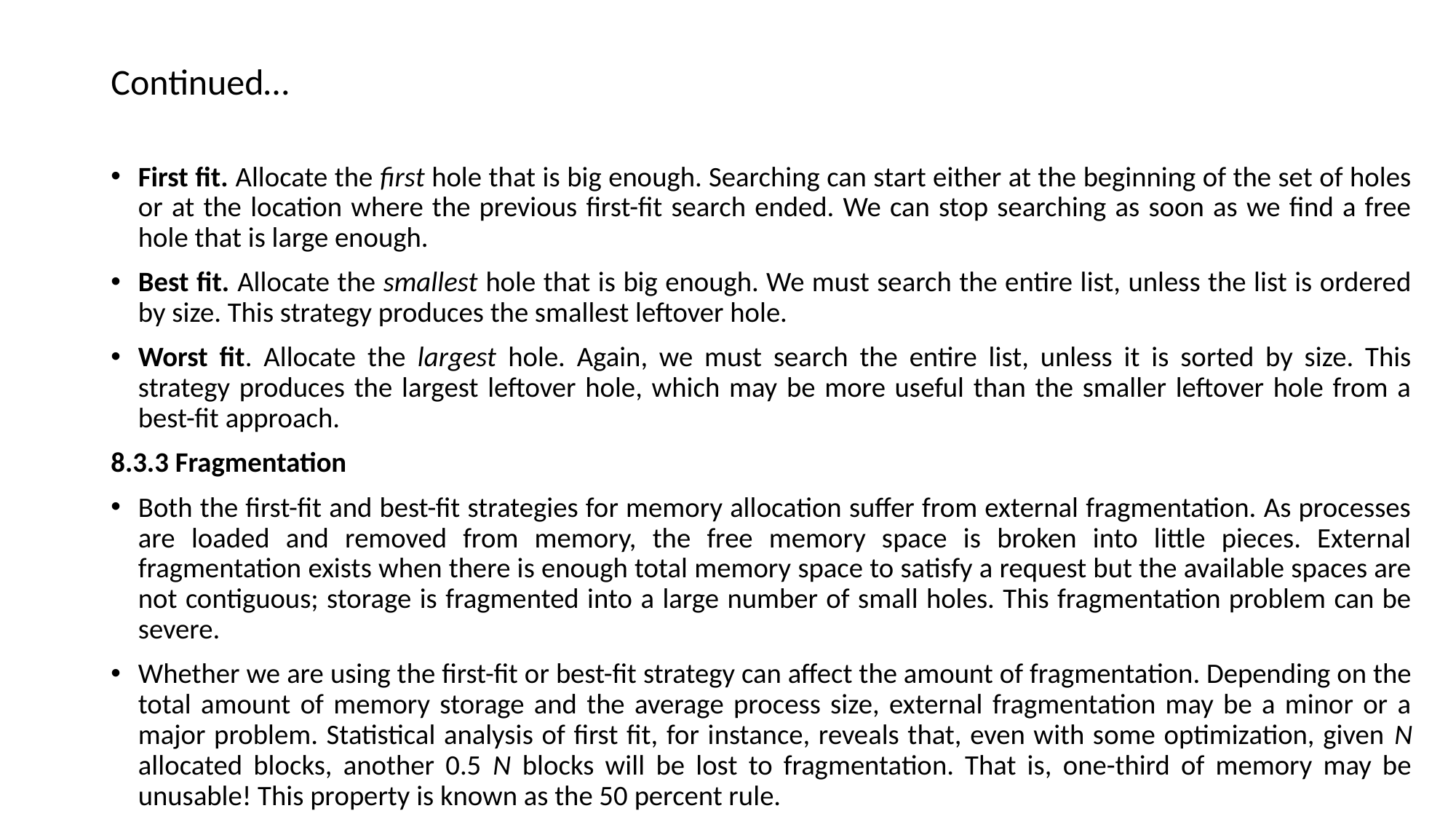

# Continued…
First fit. Allocate the first hole that is big enough. Searching can start either at the beginning of the set of holes or at the location where the previous first-fit search ended. We can stop searching as soon as we find a free hole that is large enough.
Best fit. Allocate the smallest hole that is big enough. We must search the entire list, unless the list is ordered by size. This strategy produces the smallest leftover hole.
Worst fit. Allocate the largest hole. Again, we must search the entire list, unless it is sorted by size. This strategy produces the largest leftover hole, which may be more useful than the smaller leftover hole from a best-fit approach.
8.3.3 Fragmentation
Both the first-fit and best-fit strategies for memory allocation suffer from external fragmentation. As processes are loaded and removed from memory, the free memory space is broken into little pieces. External fragmentation exists when there is enough total memory space to satisfy a request but the available spaces are not contiguous; storage is fragmented into a large number of small holes. This fragmentation problem can be severe.
Whether we are using the first-fit or best-fit strategy can affect the amount of fragmentation. Depending on the total amount of memory storage and the average process size, external fragmentation may be a minor or a major problem. Statistical analysis of first fit, for instance, reveals that, even with some optimization, given N allocated blocks, another 0.5 N blocks will be lost to fragmentation. That is, one-third of memory may be unusable! This property is known as the 50 percent rule.